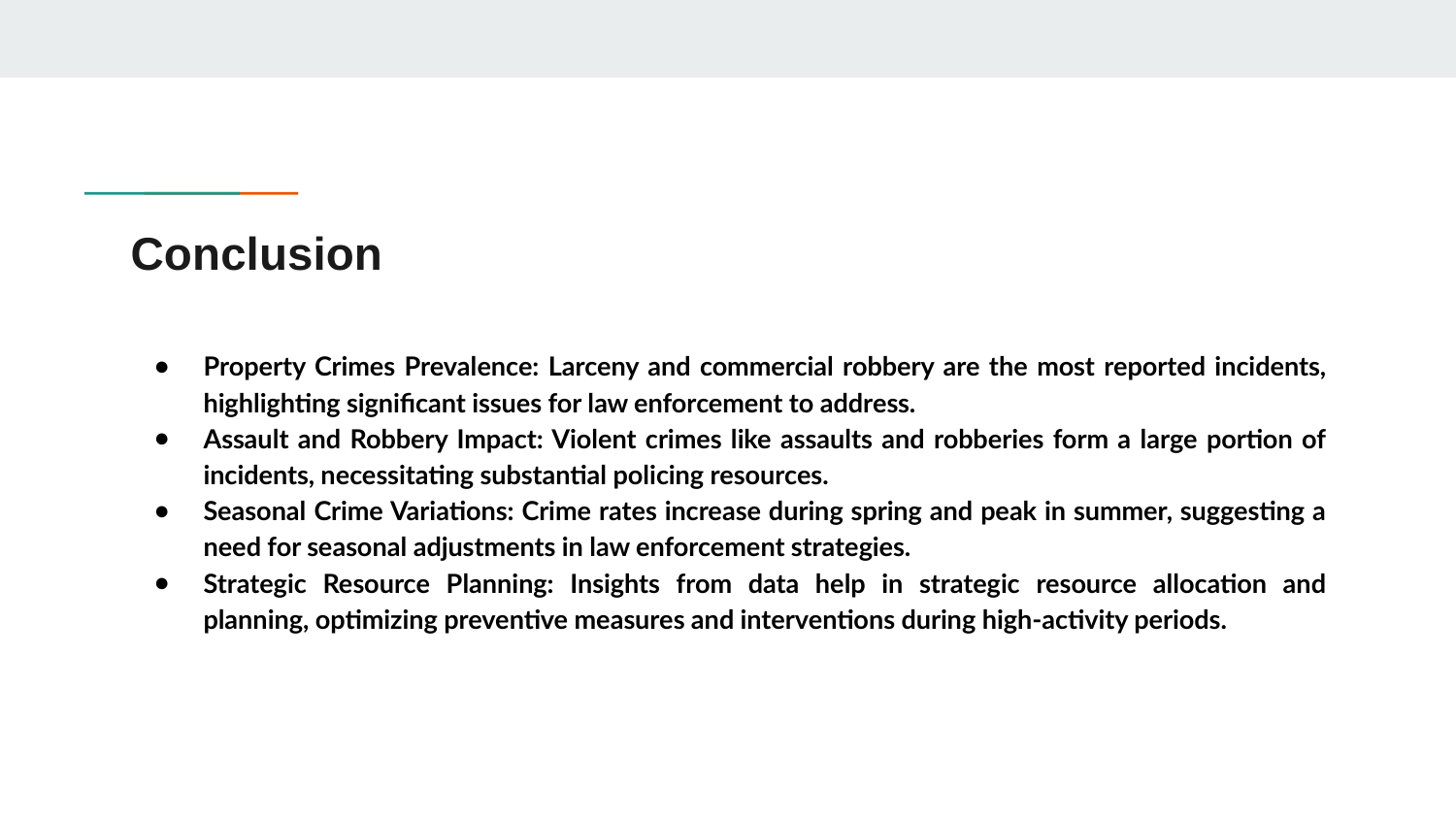

# Conclusion
Property Crimes Prevalence: Larceny and commercial robbery are the most reported incidents, highlighting significant issues for law enforcement to address.
Assault and Robbery Impact: Violent crimes like assaults and robberies form a large portion of incidents, necessitating substantial policing resources.
Seasonal Crime Variations: Crime rates increase during spring and peak in summer, suggesting a need for seasonal adjustments in law enforcement strategies.
Strategic Resource Planning: Insights from data help in strategic resource allocation and planning, optimizing preventive measures and interventions during high-activity periods.